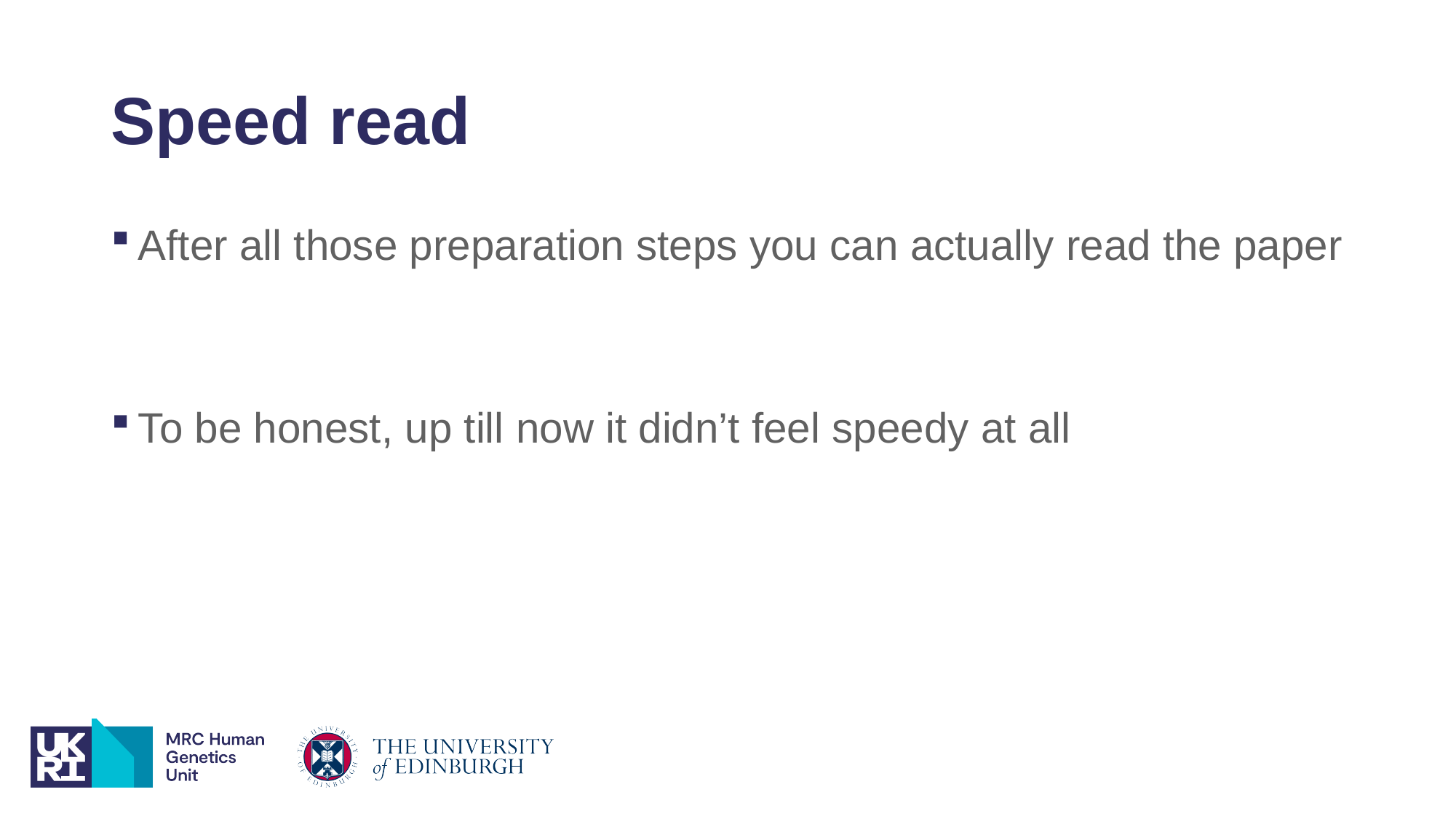

# Speed read
After all those preparation steps you can actually read the paper

To be honest, up till now it didn’t feel speedy at all